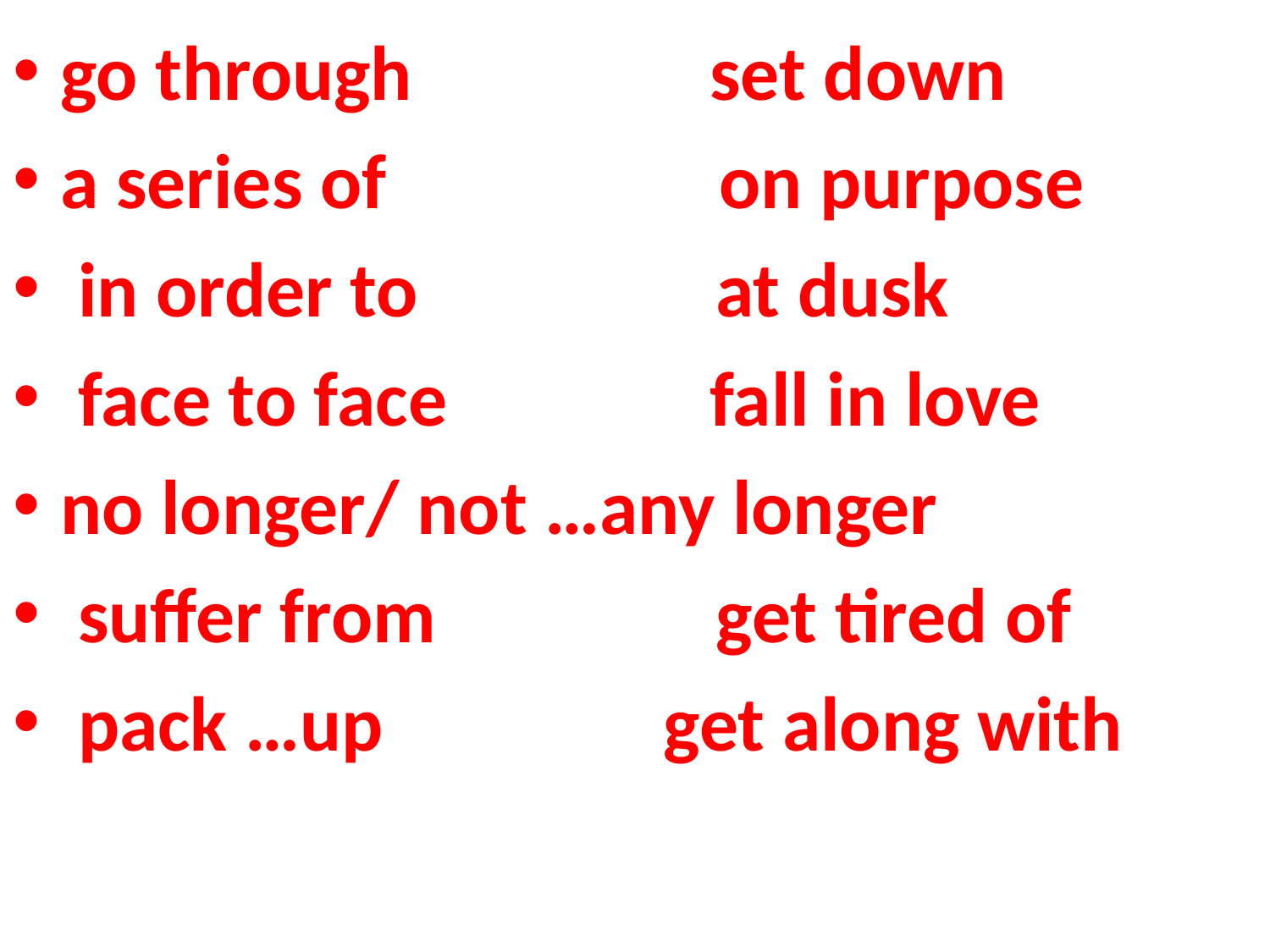

go through                 set down
a series of                   on purpose
 in order to                 at dusk
 face to face               fall in love
no longer/ not …any longer
 suffer from                get tired of
 pack …up                get along with